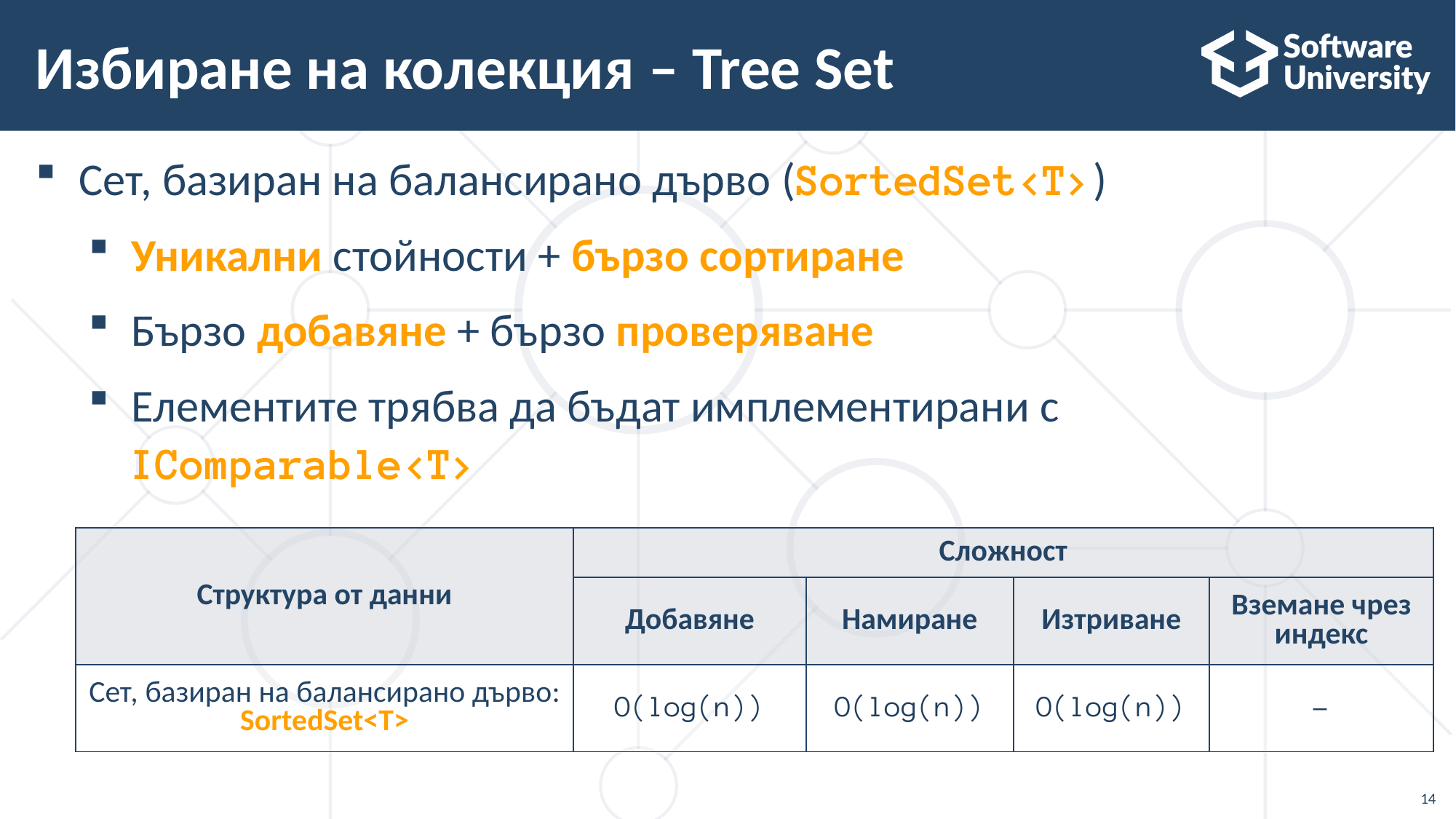

# Избиране на колекция – Tree Set
Сет, базиран на балансирано дърво (SortedSet<T>)
Уникални стойности + бързо сортиране
Бързо добавяне + бързо проверяване
Елементите трябва да бъдат имплементирани с  IComparable<T>
| Структура от данни | Сложност |  |  |  |
| --- | --- | --- | --- | --- |
|  | Добавяне | Намиране | Изтриване | Вземане чрез индекс |
| Сет, базиран на балансирано дървo: SortedSet<T> | O(log(n)) | O(log(n)) | O(log(n)) | - |
14